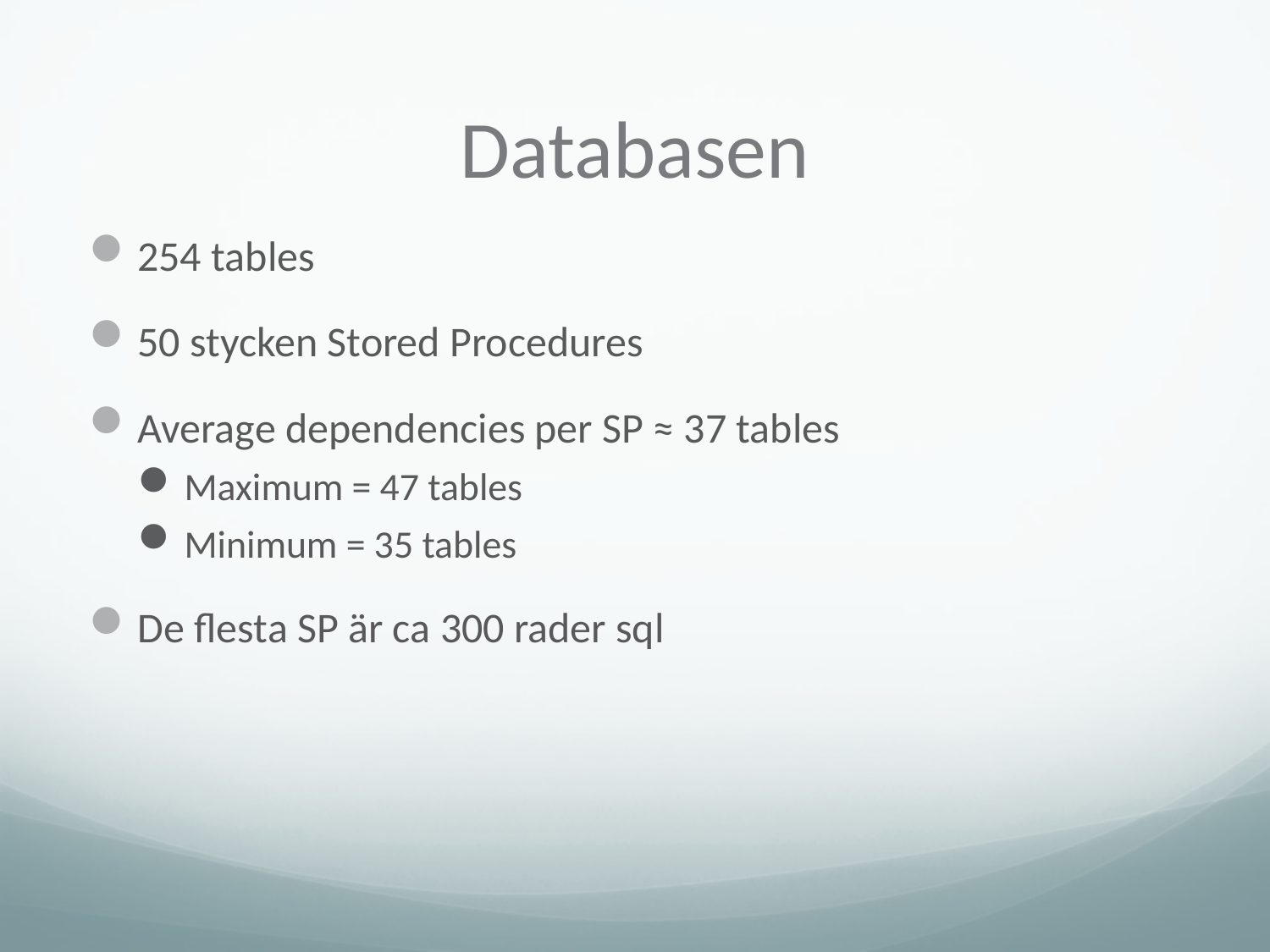

# Databasen
254 tables
50 stycken Stored Procedures
Average dependencies per SP ≈ 37 tables
Maximum = 47 tables
Minimum = 35 tables
De flesta SP är ca 300 rader sql